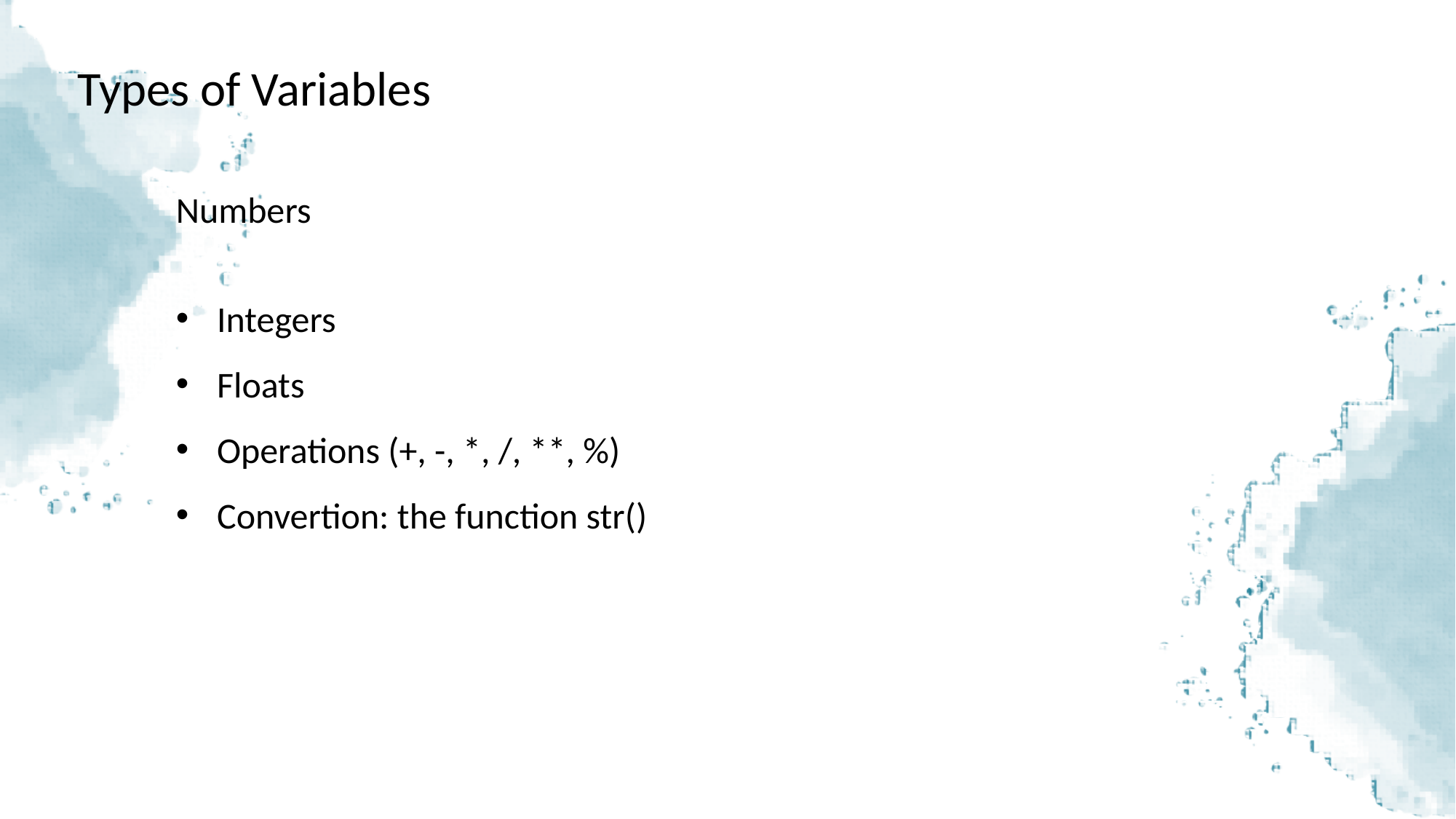

Types of Variables
Numbers

Integers
Floats
Operations (+, -, *, /, **, %)
Convertion: the function str()